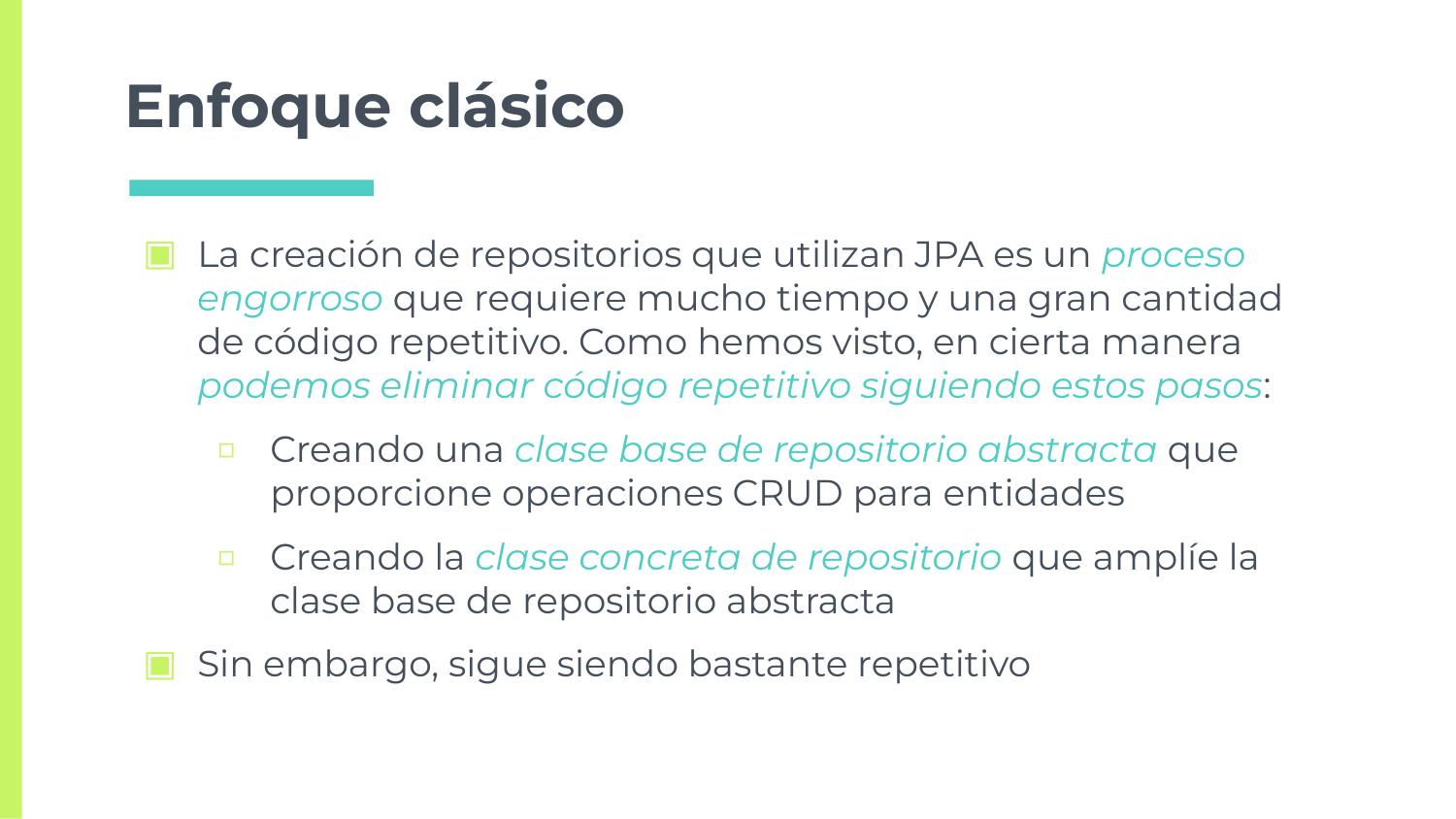

# Enfoque clásico
La creación de repositorios que utilizan JPA es un proceso engorroso que requiere mucho tiempo y una gran cantidad de código repetitivo. Como hemos visto, en cierta manera podemos eliminar código repetitivo siguiendo estos pasos:
Creando una clase base de repositorio abstracta que proporcione operaciones CRUD para entidades
Creando la clase concreta de repositorio que amplíe la clase base de repositorio abstracta
Sin embargo, sigue siendo bastante repetitivo